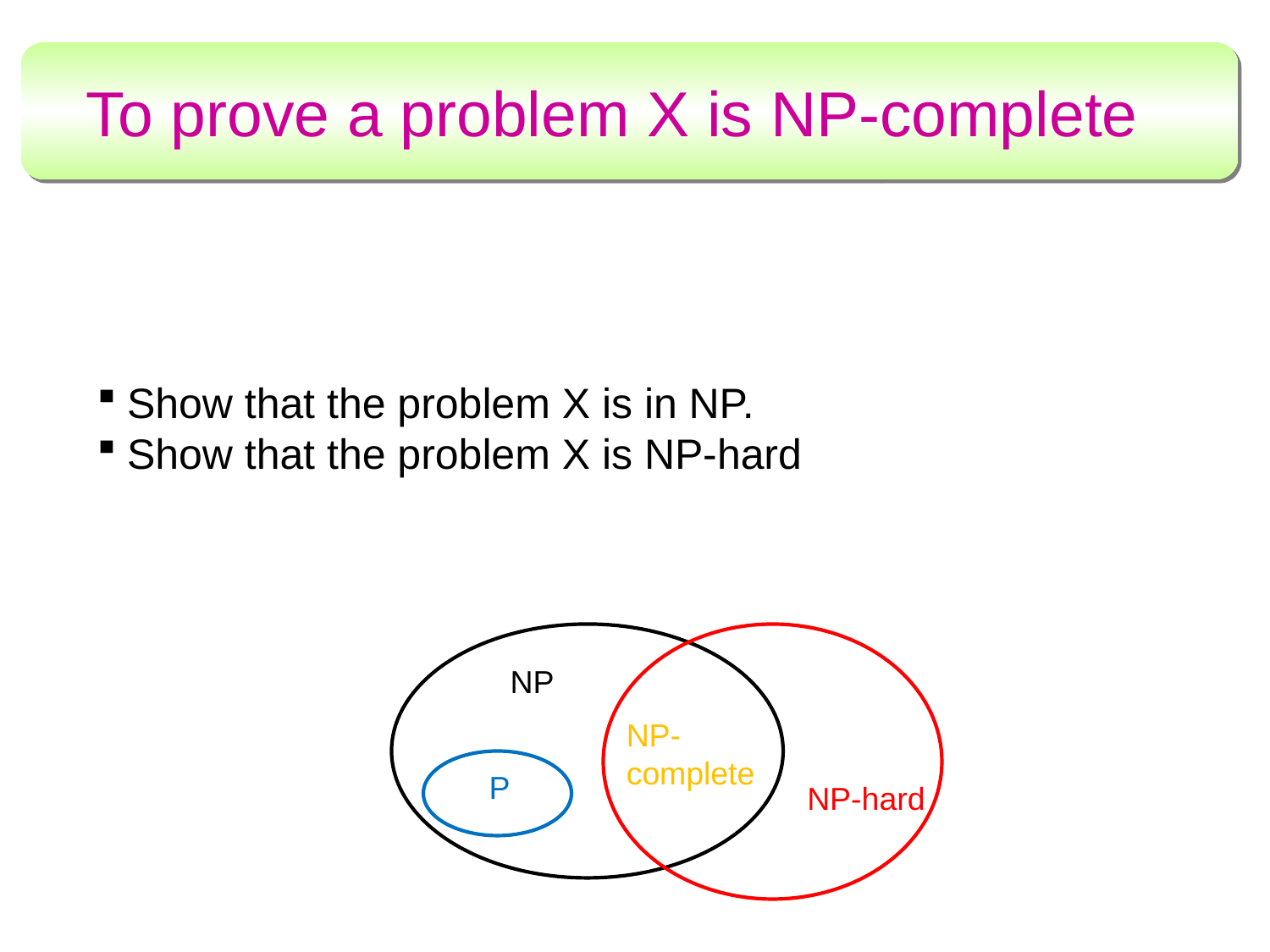

# To prove a problem X is NP-complete
Show that the problem X is in NP.
Show that the problem X is NP-hard

NP
NP-complete

P
NP-hard